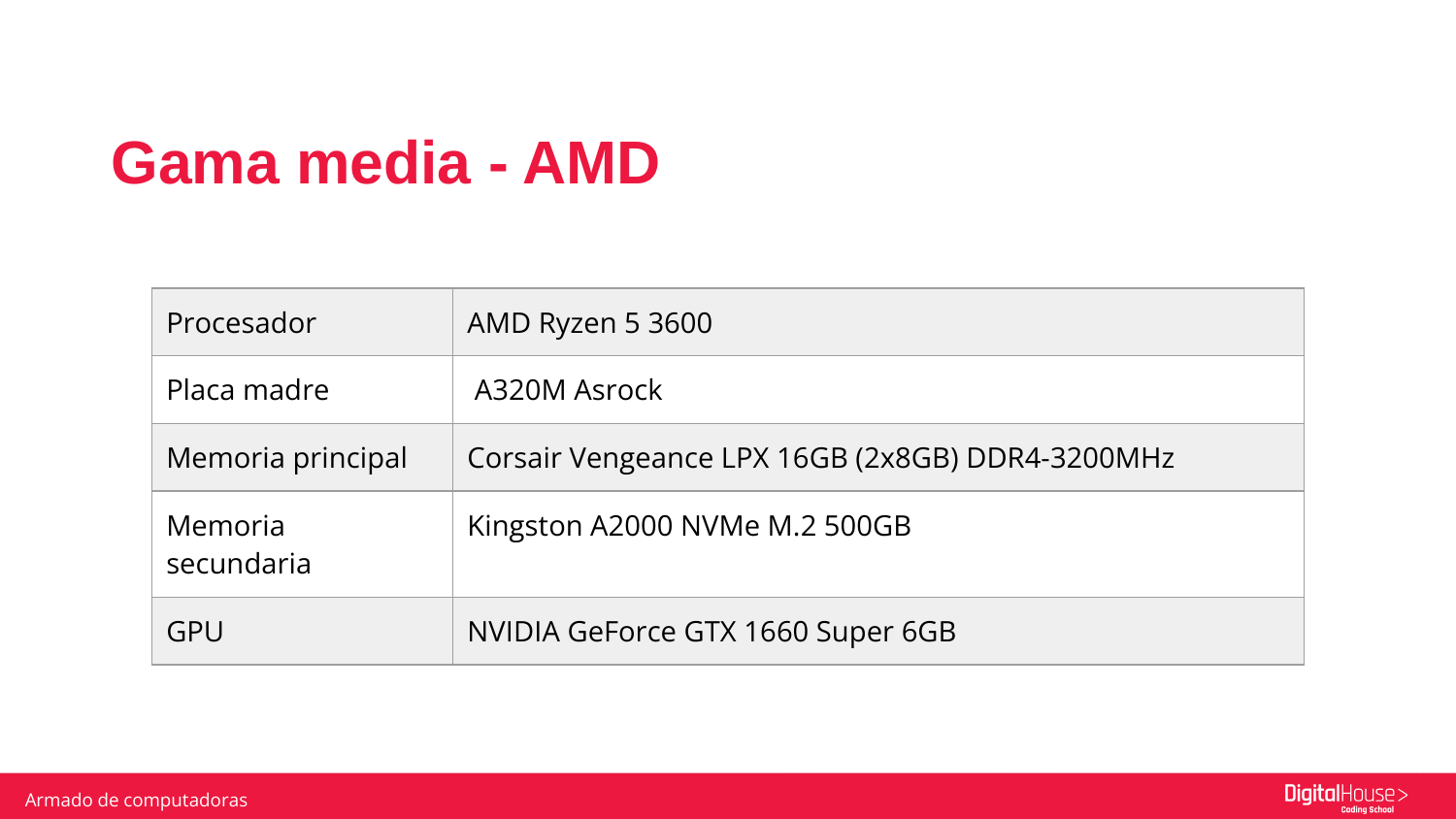

Gama media - AMD

| Procesador | AMD Ryzen 5 3600 |
| --- | --- |
| Placa madre | A320M Asrock |
| Memoria principal | Corsair Vengeance LPX 16GB (2x8GB) DDR4-3200MHz |
| Memoria secundaria | Kingston A2000 NVMe M.2 500GB |
| GPU | NVIDIA GeForce GTX 1660 Super 6GB |